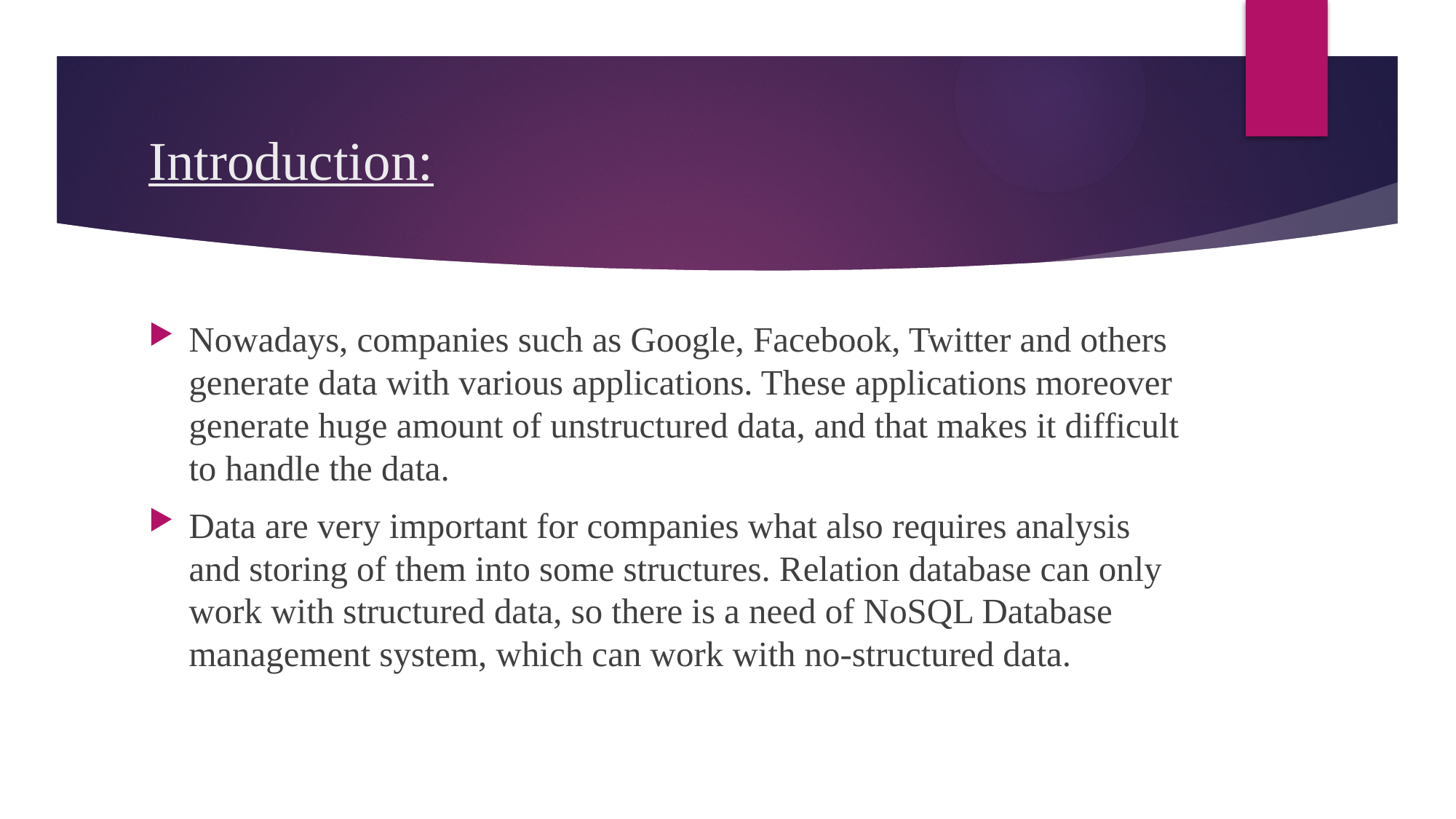

# Introduction:
Nowadays, companies such as Google, Facebook, Twitter and others generate data with various applications. These applications moreover generate huge amount of unstructured data, and that makes it difficult to handle the data.
Data are very important for companies what also requires analysis and storing of them into some structures. Relation database can only work with structured data, so there is a need of NoSQL Database management system, which can work with no-structured data.